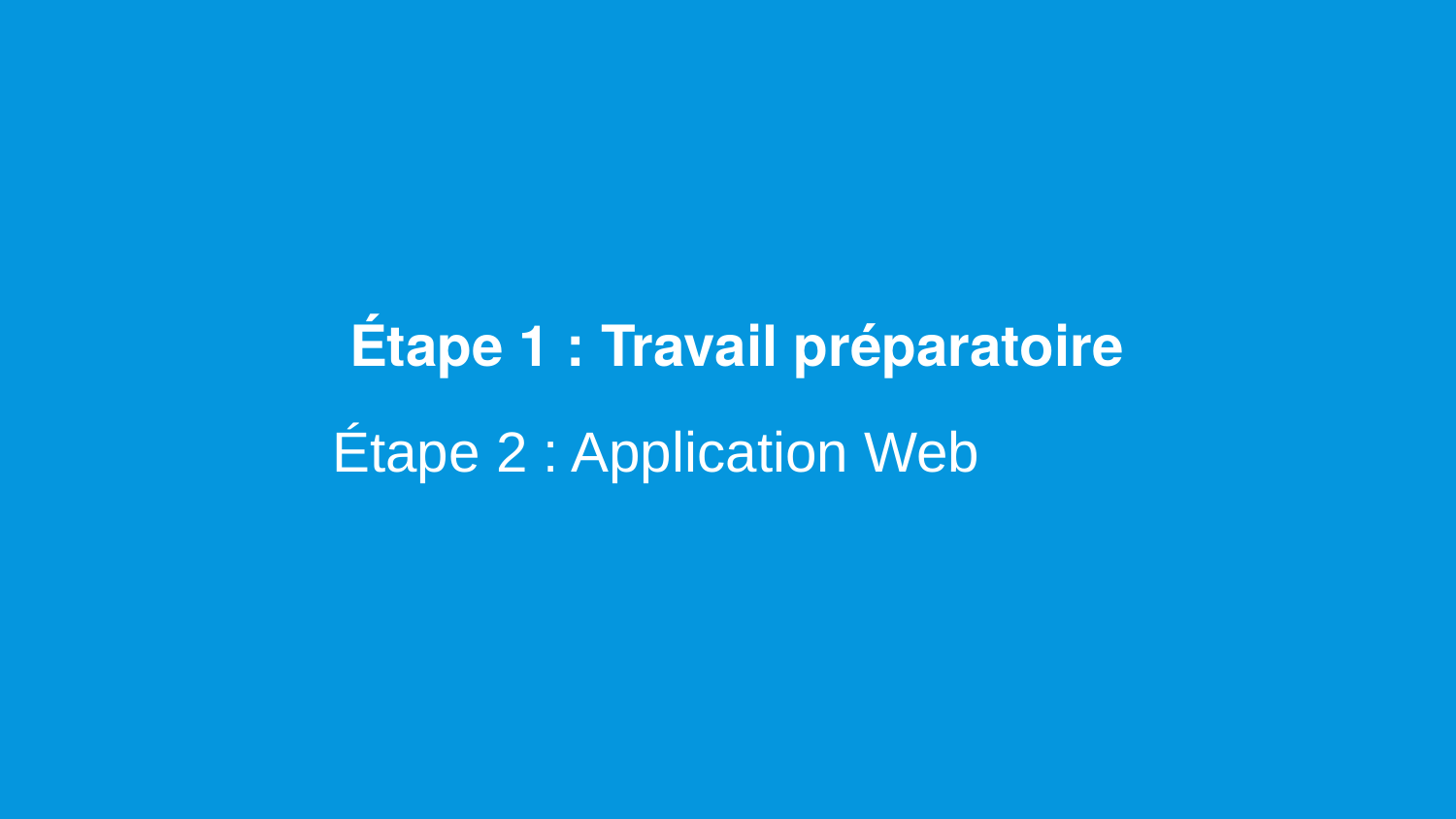

Étape 1 : Travail préparatoire

Étape 2 : Application Web